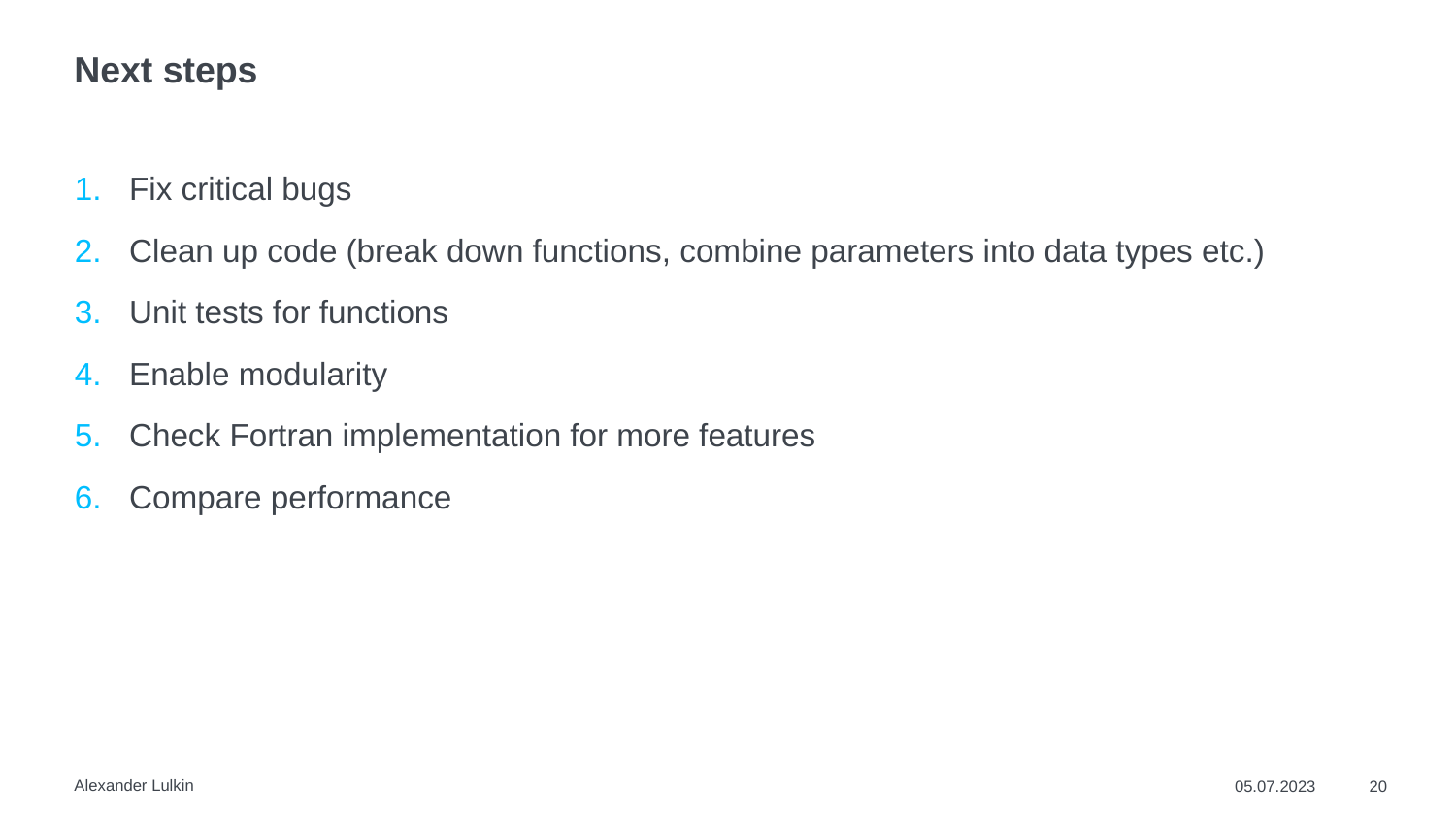

# Next steps

Fix critical bugs
Clean up code (break down functions, combine parameters into data types etc.)
Unit tests for functions
Enable modularity
Check Fortran implementation for more features
Compare performance

Alexander Lulkin
05.07.2023
20